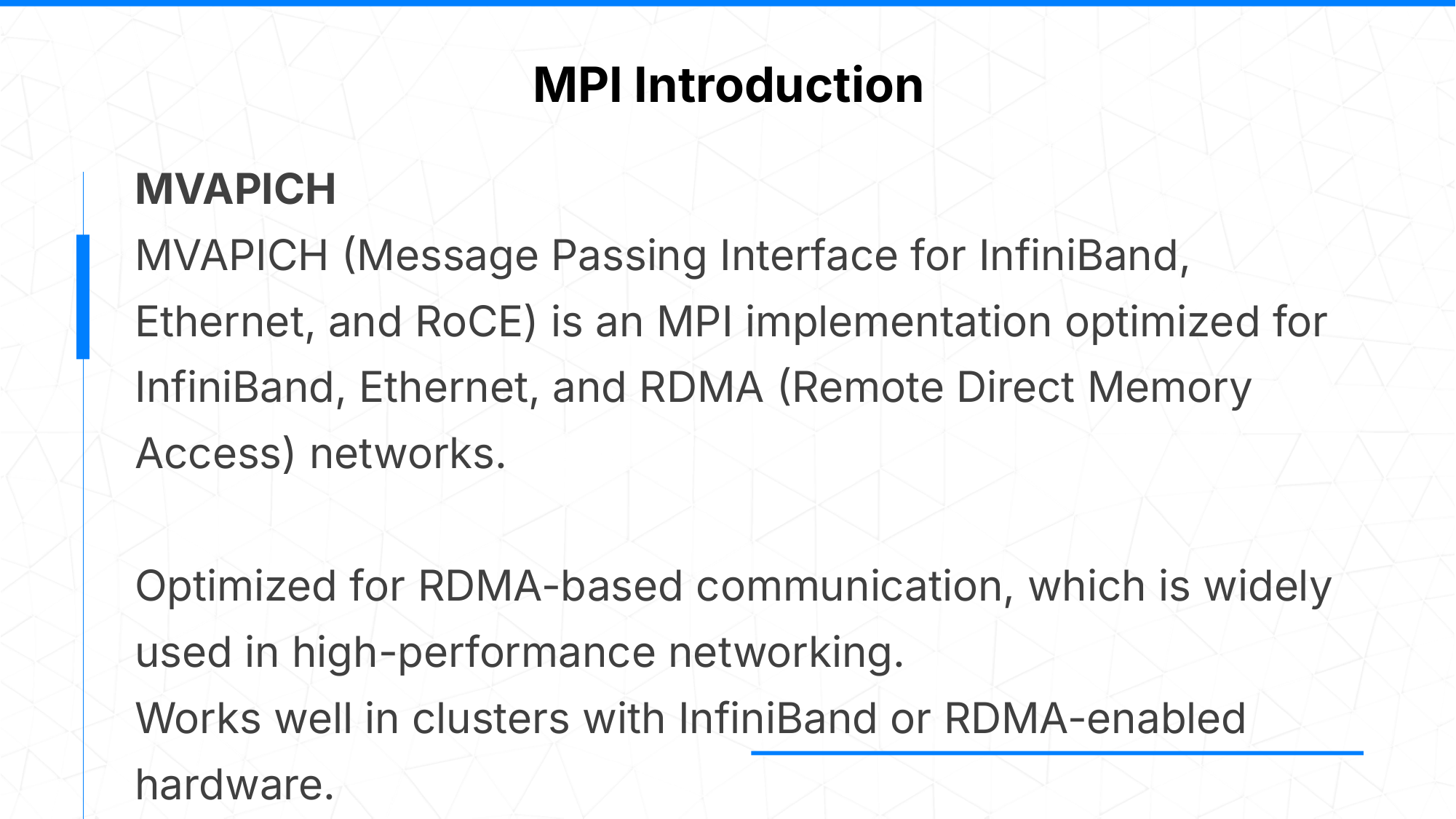

MPI Introduction
MVAPICH
MVAPICH (Message Passing Interface for InfiniBand, Ethernet, and RoCE) is an MPI implementation optimized for InfiniBand, Ethernet, and RDMA (Remote Direct Memory Access) networks.

Optimized for RDMA-based communication, which is widely used in high-performance networking.
Works well in clusters with InfiniBand or RDMA-enabled hardware.
Focuses on high scalability and efficiency for large-scale HPC systems.